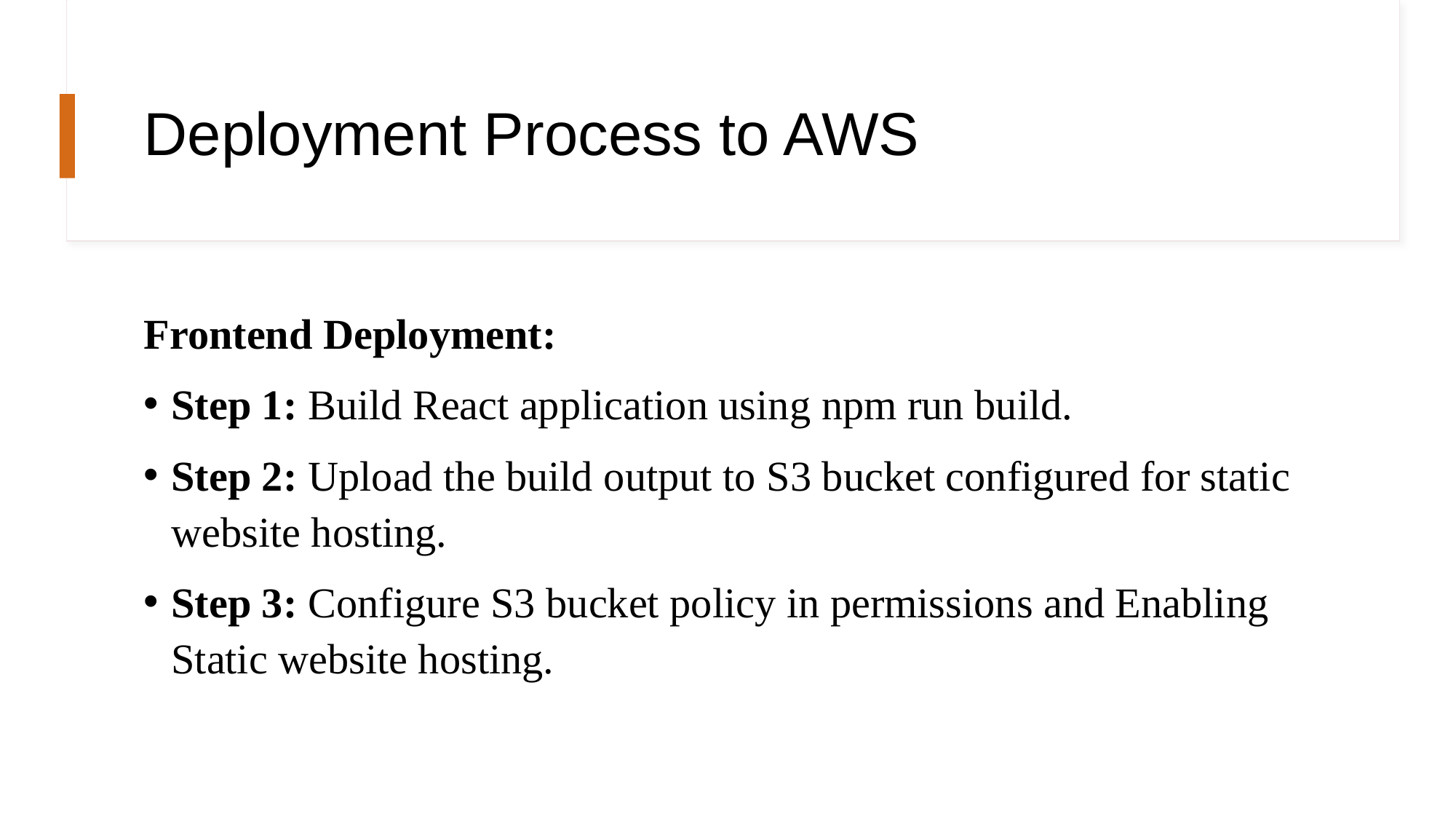

# Deployment Process to AWS
Frontend Deployment:
Step 1: Build React application using npm run build.
Step 2: Upload the build output to S3 bucket configured for static website hosting.
Step 3: Configure S3 bucket policy in permissions and Enabling Static website hosting.